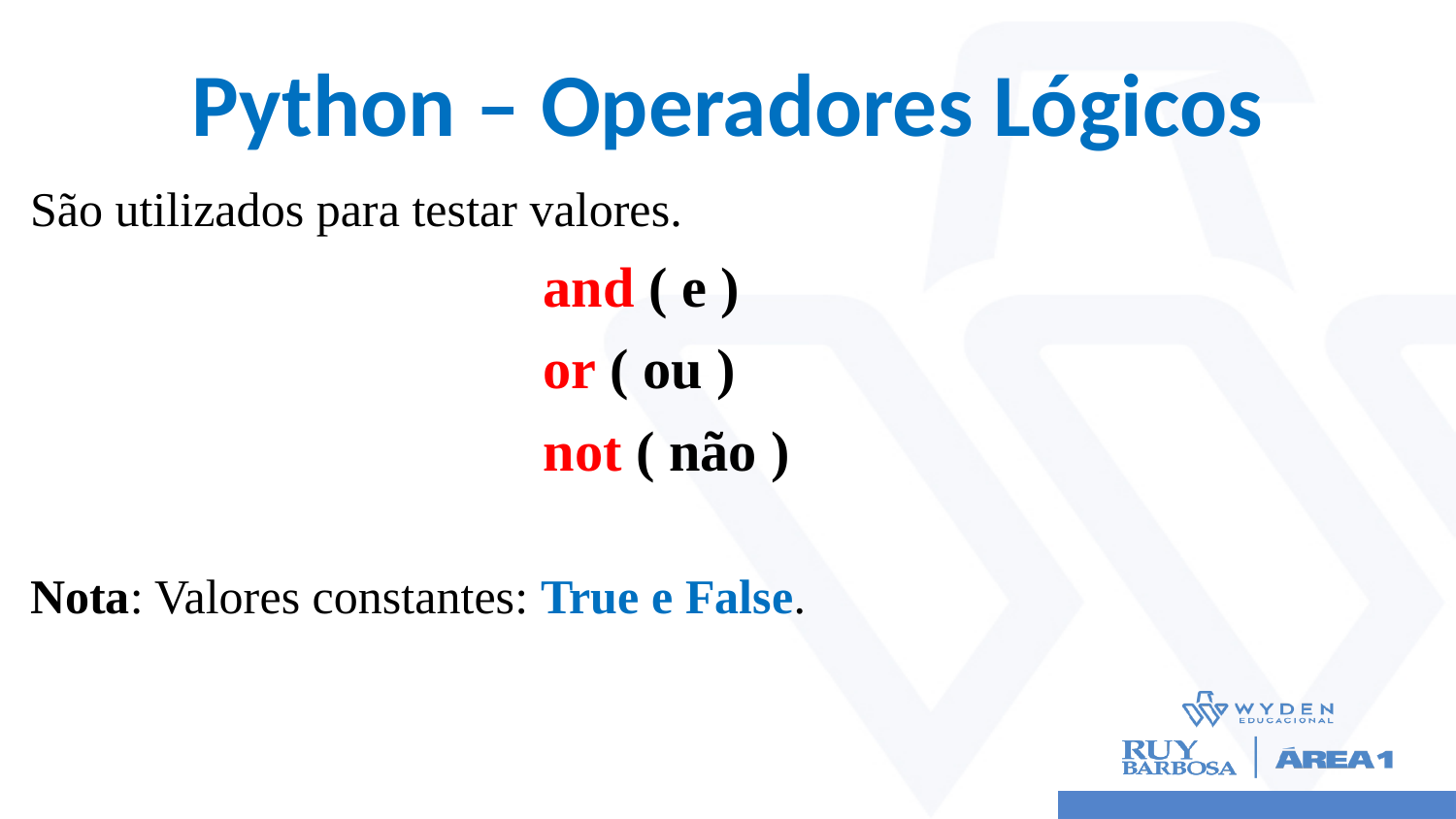

# Python – Operadores Lógicos
São utilizados para testar valores.
and ( e )
or ( ou )
not ( não )

Nota: Valores constantes: True e False.